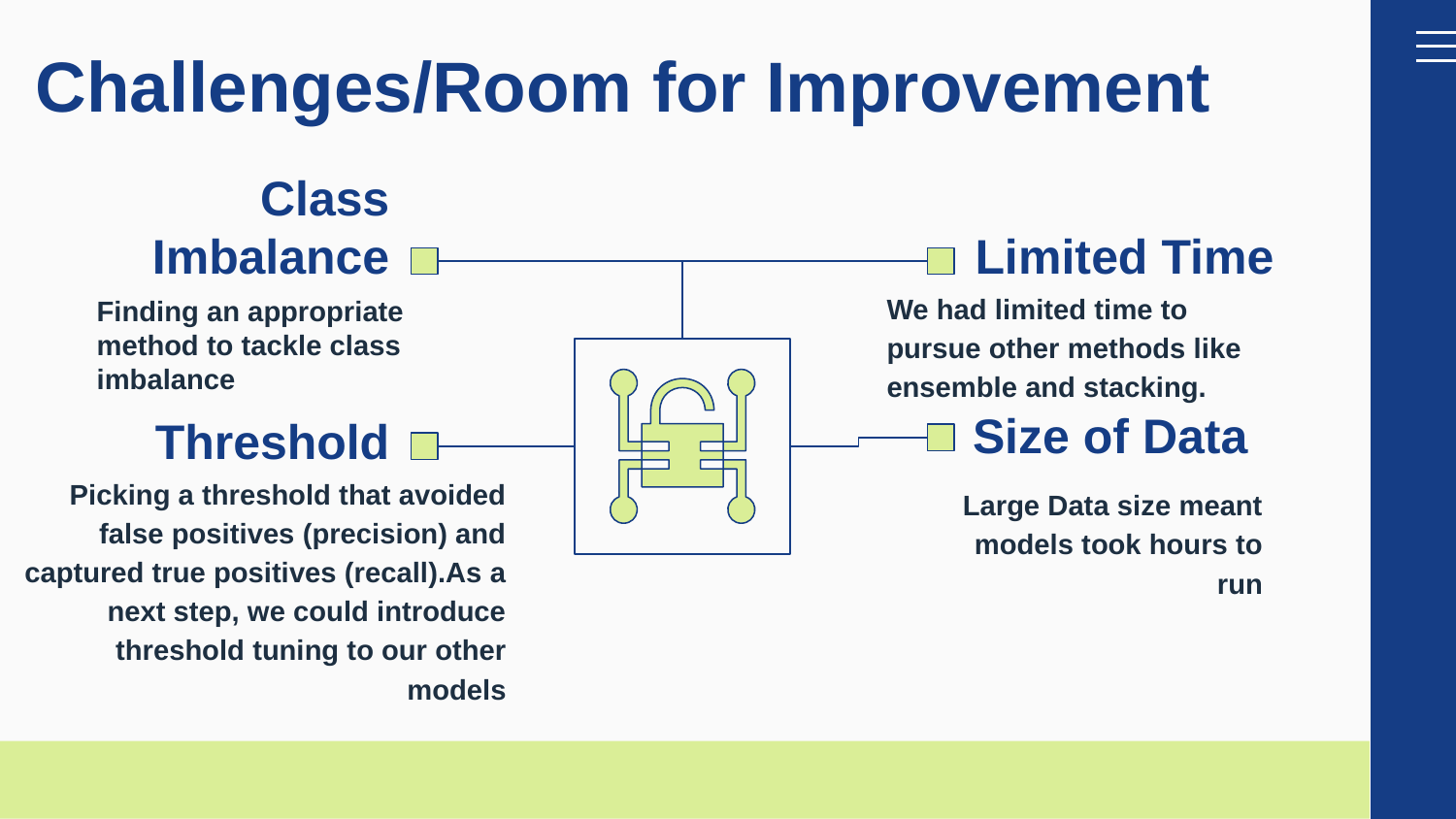

# Challenges/Room for Improvement
Class Imbalance
Limited Time

We had limited time to pursue other methods like ensemble and stacking.
Finding an appropriate method to tackle class imbalance

Size of Data
Threshold

Picking a threshold that avoided false positives (precision) and captured true positives (recall).As a next step, we could introduce threshold tuning to our other models
Large Data size meant models took hours to run